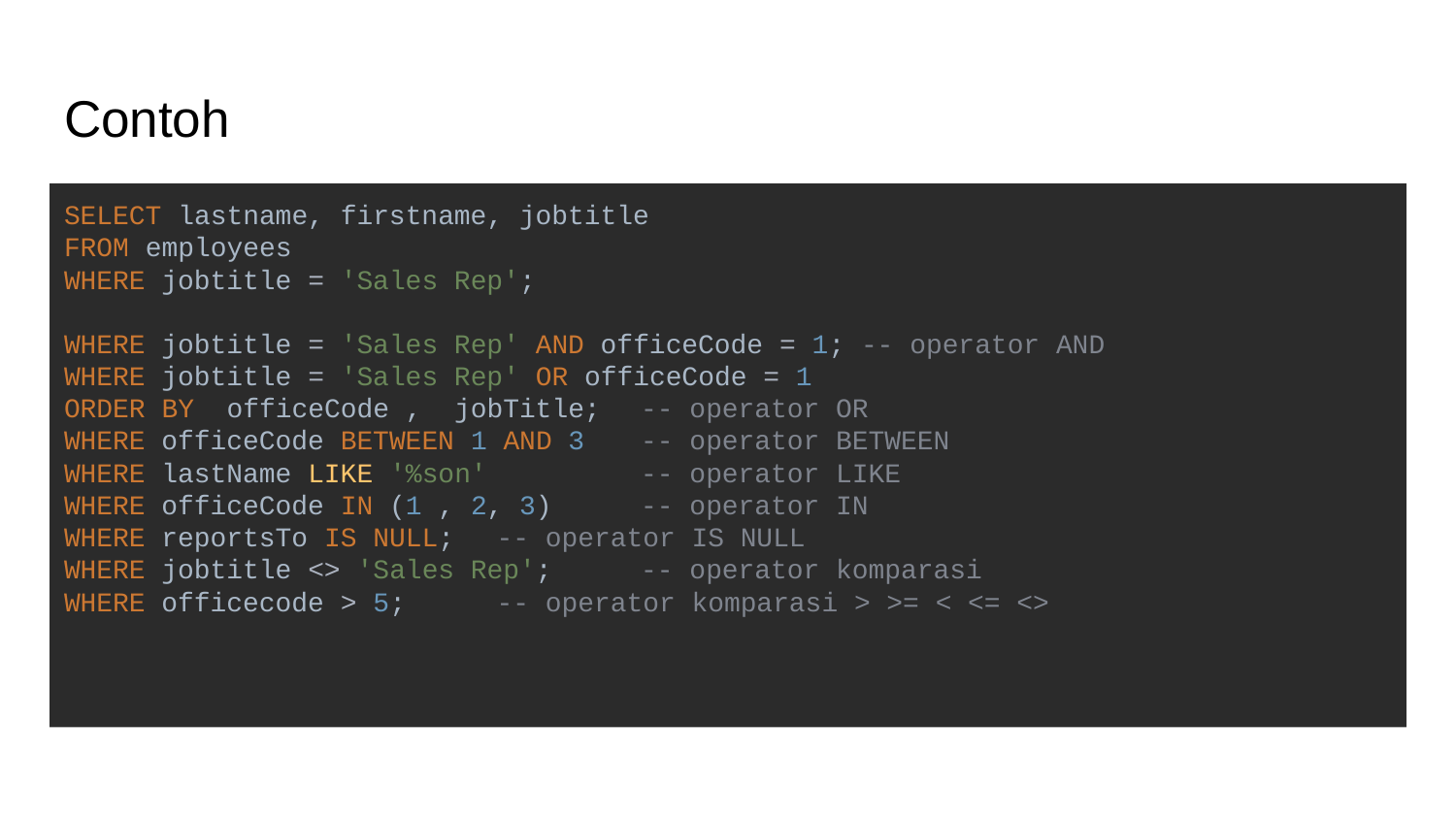

# Contoh
SELECT lastname, firstname, jobtitle
FROM employees
WHERE jobtitle = 'Sales Rep';

WHERE jobtitle = 'Sales Rep' AND officeCode = 1; -- operator AND
WHERE jobtitle = 'Sales Rep' OR officeCode = 1
ORDER BY  officeCode ,  jobTitle; 			-- operator OR
WHERE officeCode BETWEEN 1 AND 3 			-- operator BETWEEN
WHERE lastName LIKE '%son' 				-- operator LIKE
WHERE officeCode IN (1 , 2, 3) 				-- operator IN
WHERE reportsTo IS NULL; 					-- operator IS NULL
WHERE jobtitle <> 'Sales Rep'; 				-- operator komparasi
WHERE officecode > 5; 						-- operator komparasi > >= < <= <>